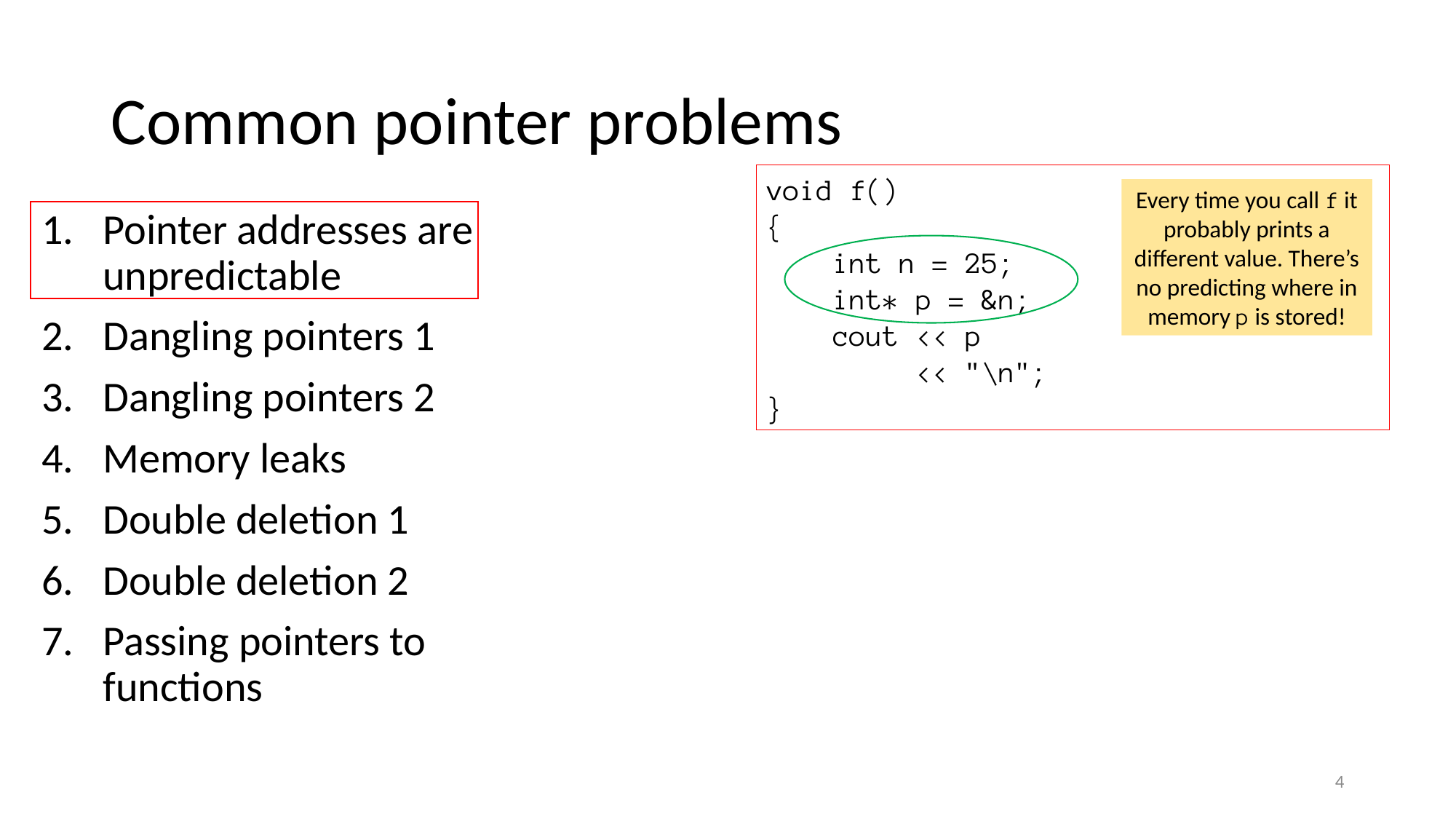

# Common pointer problems
void f()
{
    int n = 25;
    int* p = &n;
    cout << p
         << "\n";
}
Every time you call f it probably prints a different value. There’s no predicting where in memory p is stored!
Pointer addresses are
unpredictable
Dangling pointers 1
Dangling pointers 2
Memory leaks
Double deletion 1
Double deletion 2
Passing pointers to
functions

4